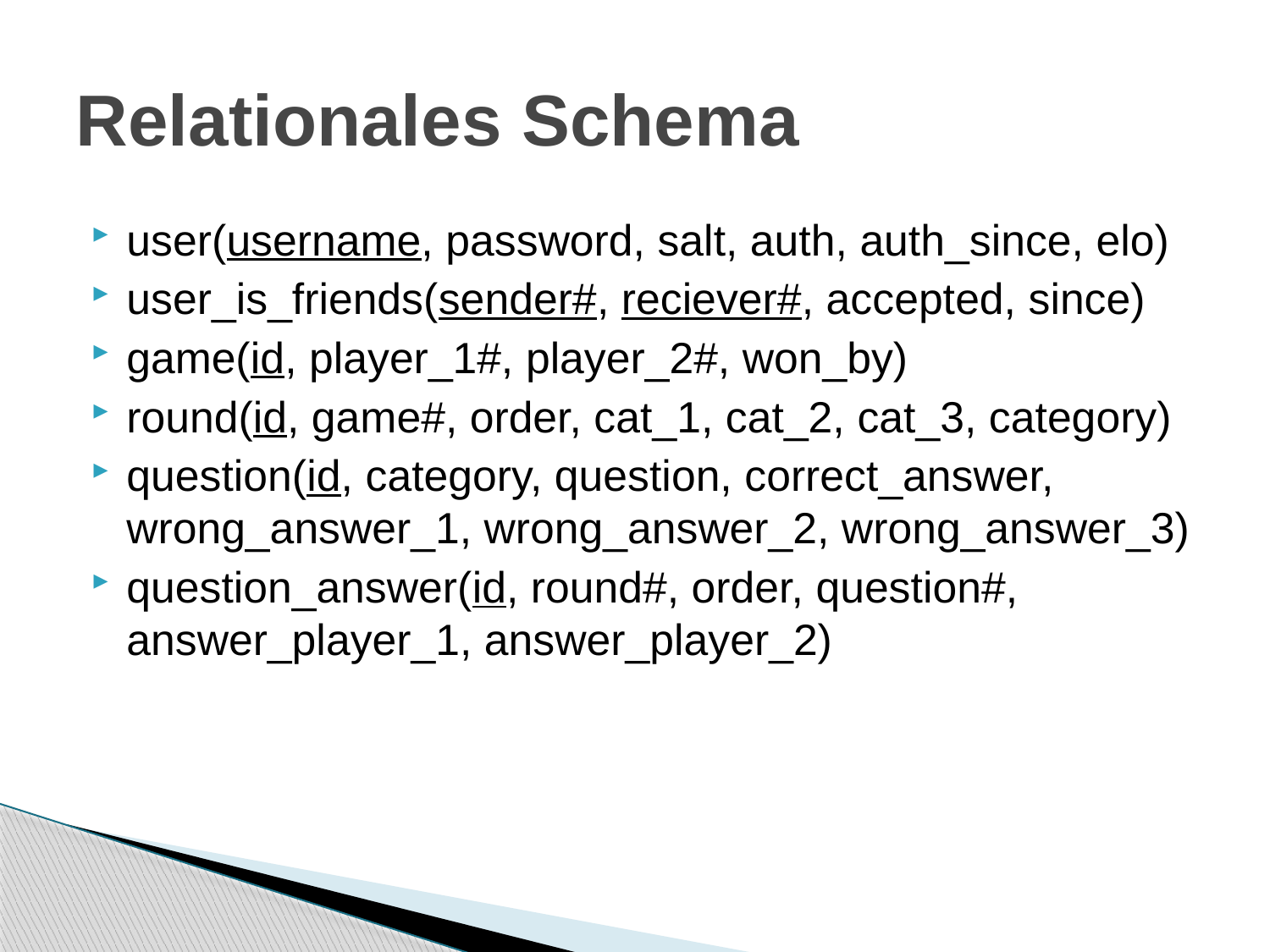

# Relationales Schema
user(username, password, salt, auth, auth_since, elo)
user_is_friends(sender#, reciever#, accepted, since)
game(id, player_1#, player_2#, won_by)
round(id, game#, order, cat_1, cat_2, cat_3, category)
question(id, category, question, correct_answer, wrong_answer_1, wrong_answer_2, wrong_answer_3)
question_answer(id, round#, order, question#, answer_player_1, answer_player_2)